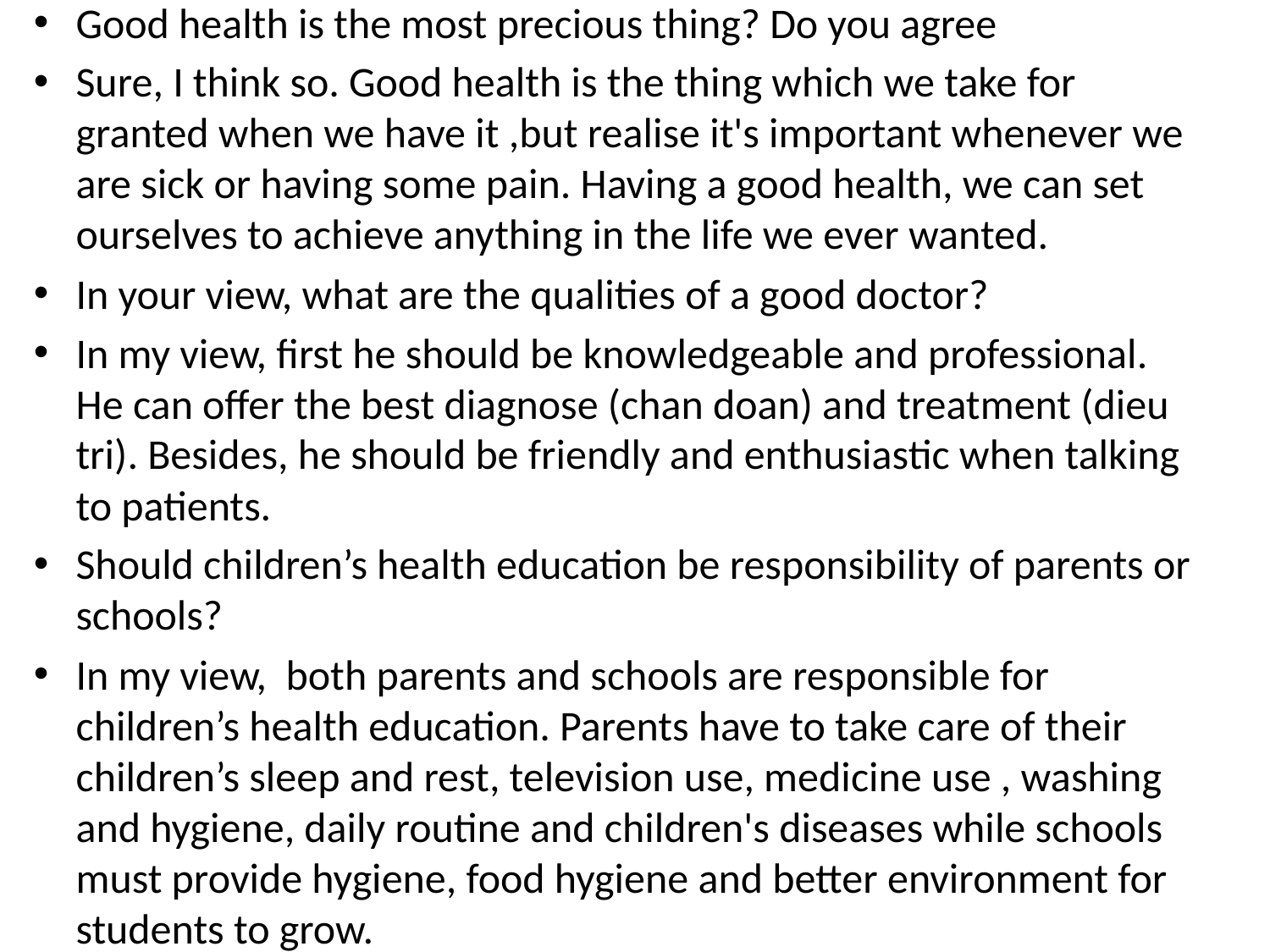

Good health is the most precious thing? Do you agree
Sure, I think so. Good health is the thing which we take for granted when we have it ,but realise it's important whenever we are sick or having some pain. Having a good health, we can set ourselves to achieve anything in the life we ever wanted.
In your view, what are the qualities of a good doctor?
In my view, first he should be knowledgeable and professional. He can offer the best diagnose (chan doan) and treatment (dieu tri). Besides, he should be friendly and enthusiastic when talking to patients.
Should children’s health education be responsibility of parents or schools?
In my view,  both parents and schools are responsible for children’s health education. Parents have to take care of their children’s sleep and rest, television use, medicine use , washing and hygiene, daily routine and children's diseases while schools must provide hygiene, food hygiene and better environment for students to grow.
#